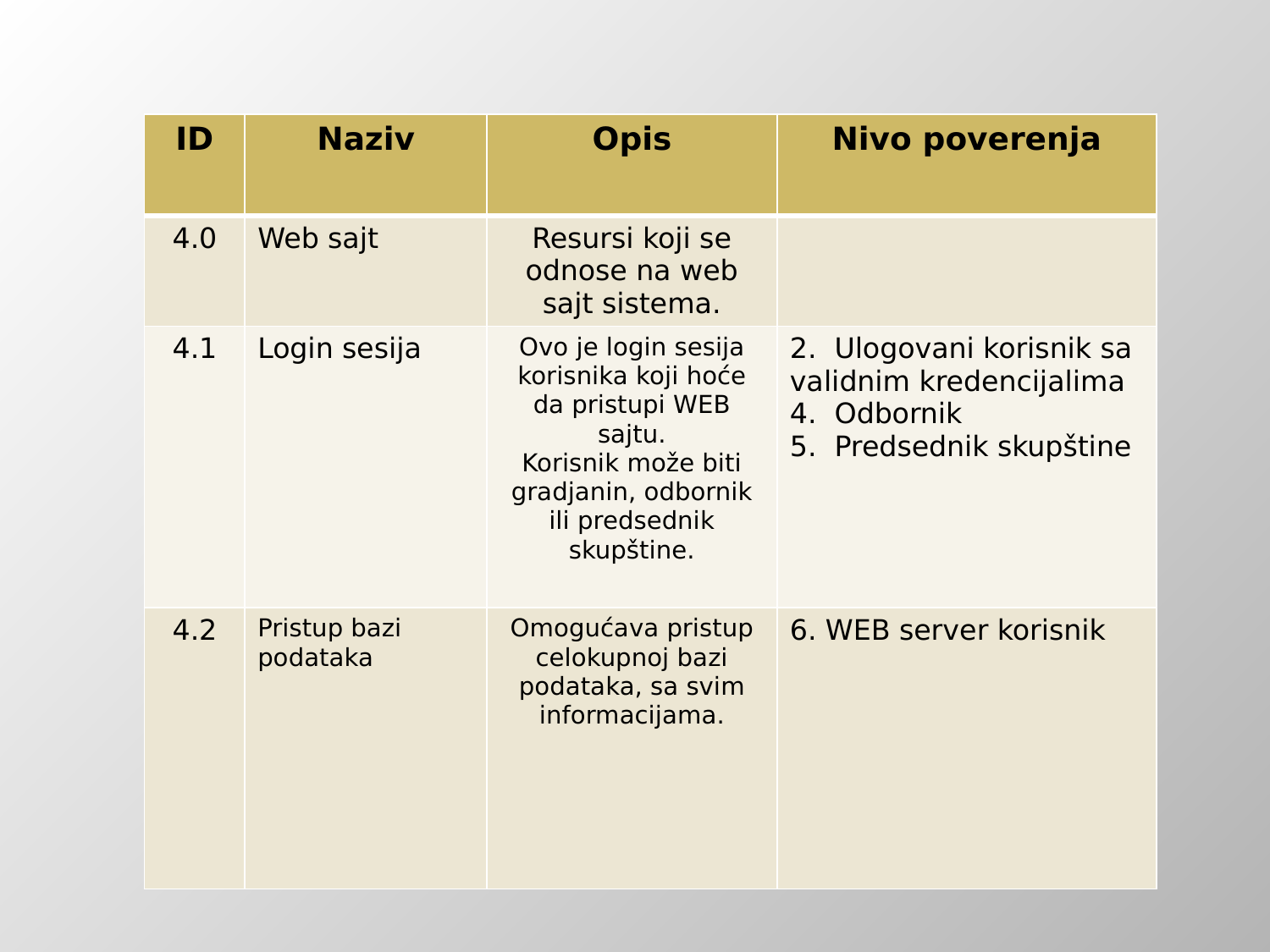

| ID | Naziv | Opis | Nivo poverenja |
| --- | --- | --- | --- |
| 4.0 | Web sajt | Resursi koji se odnose na web sajt sistema. |  |
| 4.1 | Login sesija | Ovo je login sesija korisnika koji hoće da pristupi WEB sajtu. Korisnik može biti gradjanin, odbornik ili predsednik skupštine. | 2. Ulogovani korisnik sa validnim kredencijalima 4. Odbornik 5. Predsednik skupštine |
| 4.2 | Pristup bazi podataka | Omogućava pristup celokupnoj bazi podataka, sa svim informacijama. | 6. WEB server korisnik |